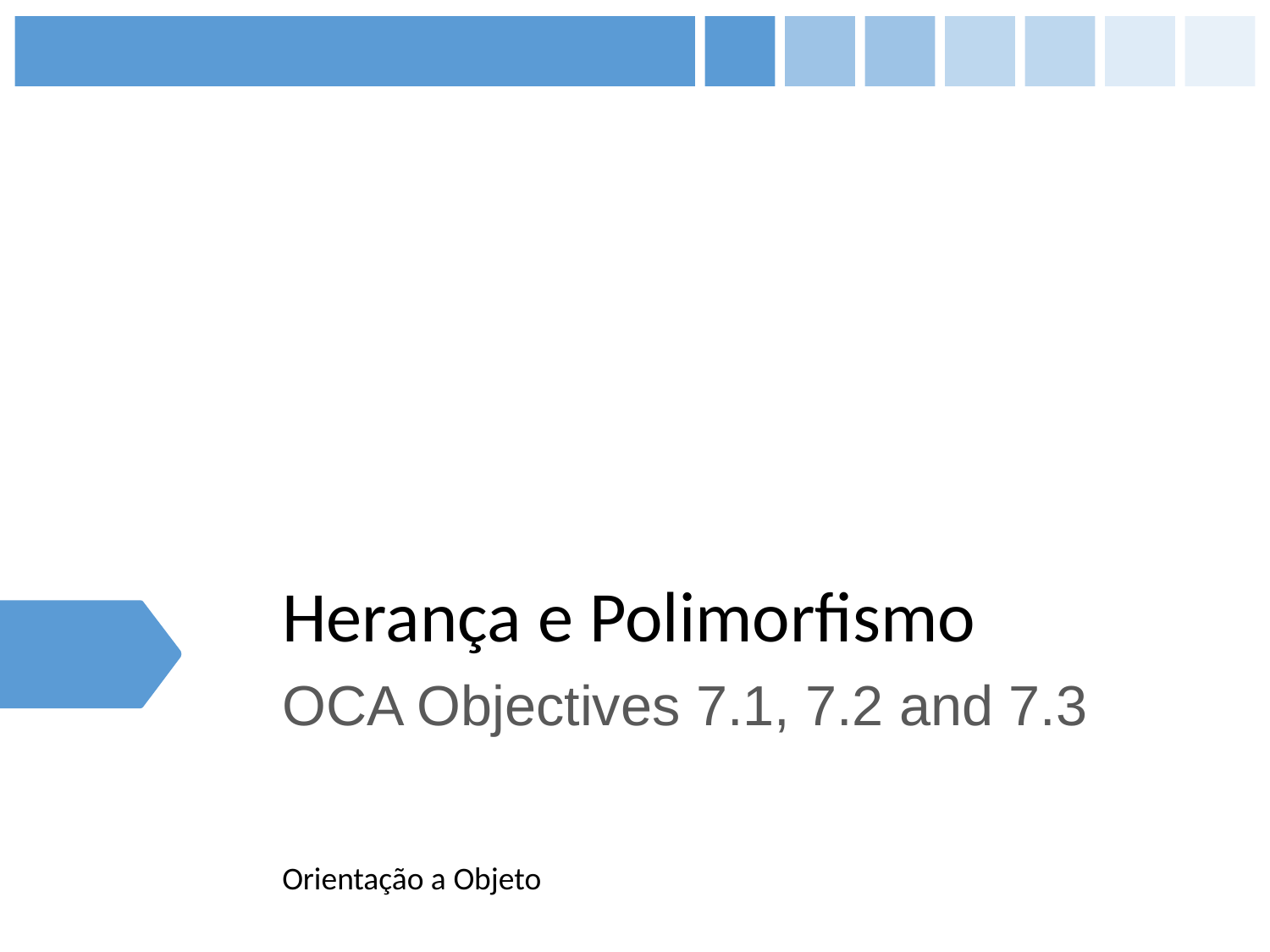

# Herança e Polimorfismo
OCA Objectives 7.1, 7.2 and 7.3
Orientação a Objeto